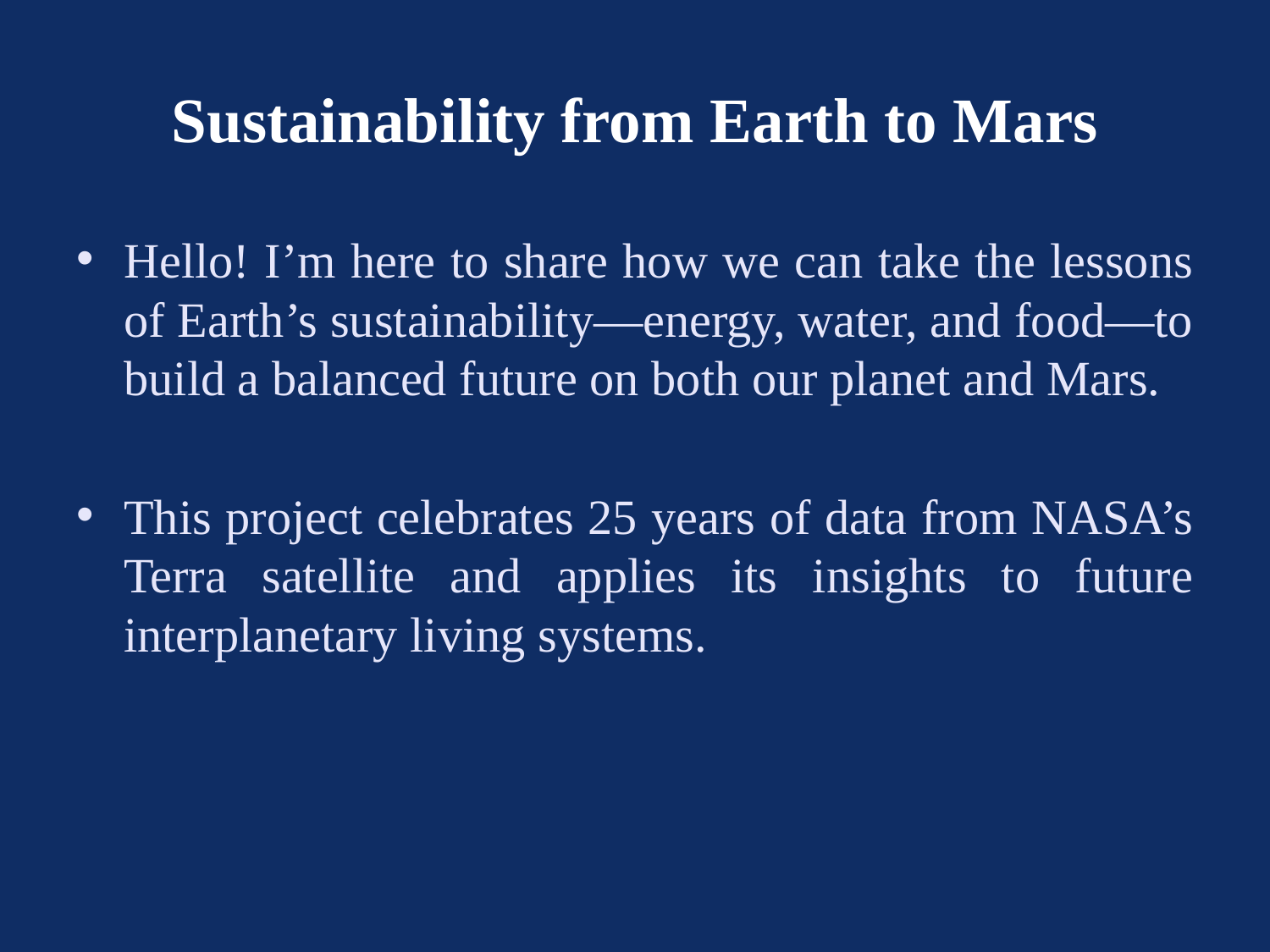

# Sustainability from Earth to Mars
Hello! I’m here to share how we can take the lessons of Earth’s sustainability—energy, water, and food—to build a balanced future on both our planet and Mars.

This project celebrates 25 years of data from NASA’s Terra satellite and applies its insights to future interplanetary living systems.